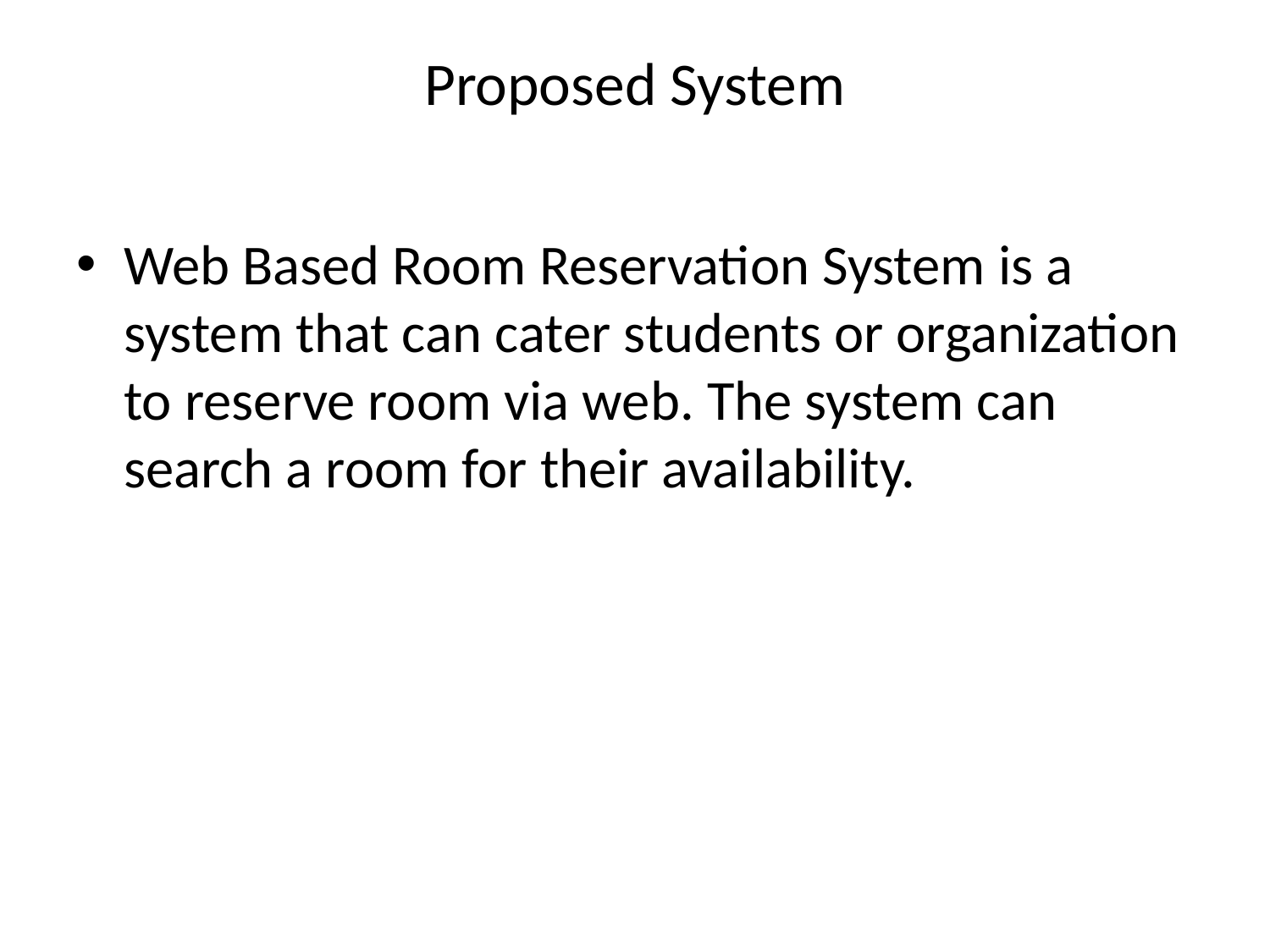

# Proposed System
Web Based Room Reservation System is a system that can cater students or organization to reserve room via web. The system can search a room for their availability.